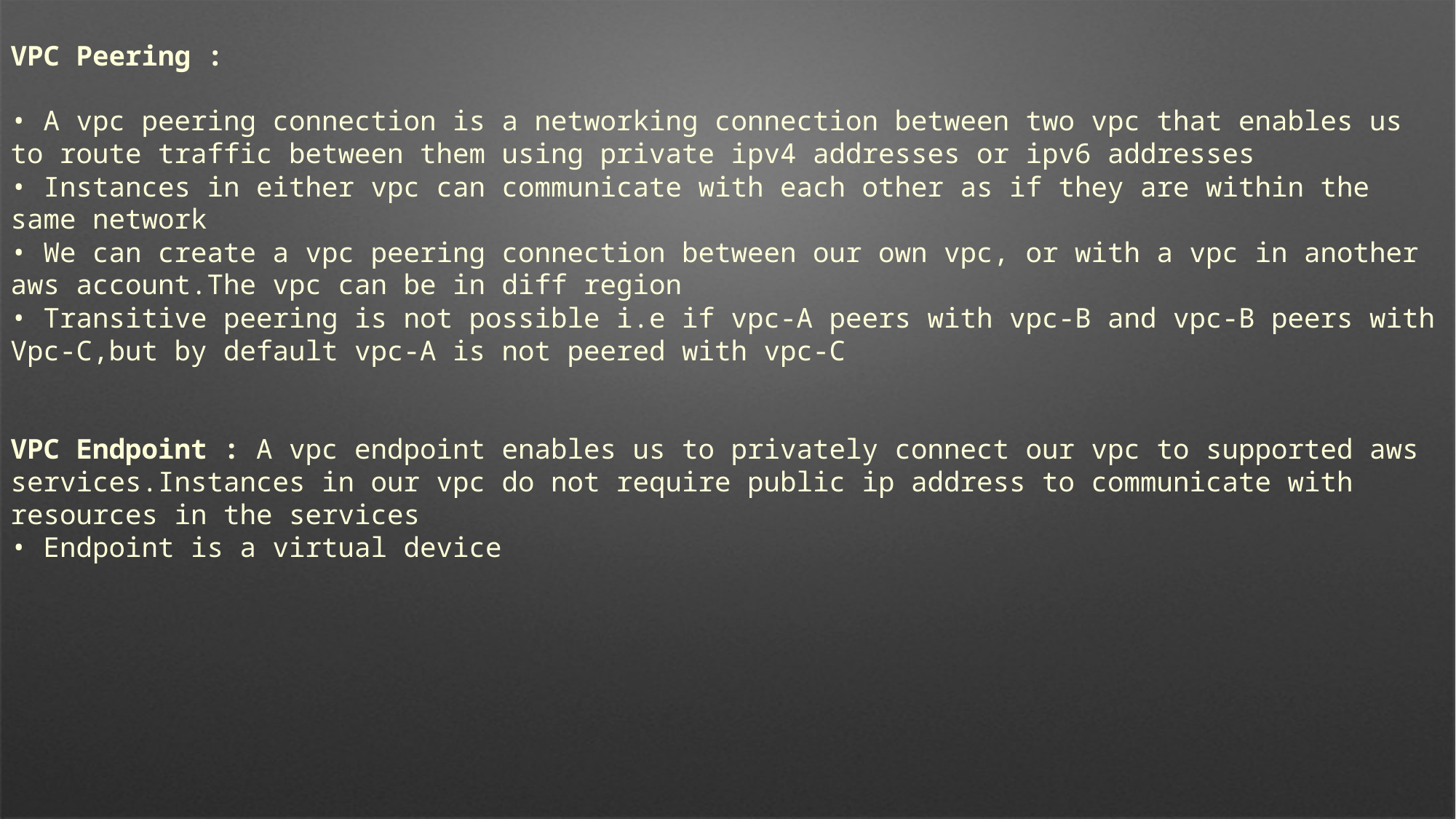

VPC Peering :

• A vpc peering connection is a networking connection between two vpc that enables us to route traffic between them using private ipv4 addresses or ipv6 addresses
• Instances in either vpc can communicate with each other as if they are within the same network
• We can create a vpc peering connection between our own vpc, or with a vpc in another aws account.The vpc can be in diff region
• Transitive peering is not possible i.e if vpc-A peers with vpc-B and vpc-B peers with Vpc-C,but by default vpc-A is not peered with vpc-C

VPC Endpoint : A vpc endpoint enables us to privately connect our vpc to supported aws services.Instances in our vpc do not require public ip address to communicate with resources in the services
• Endpoint is a virtual device